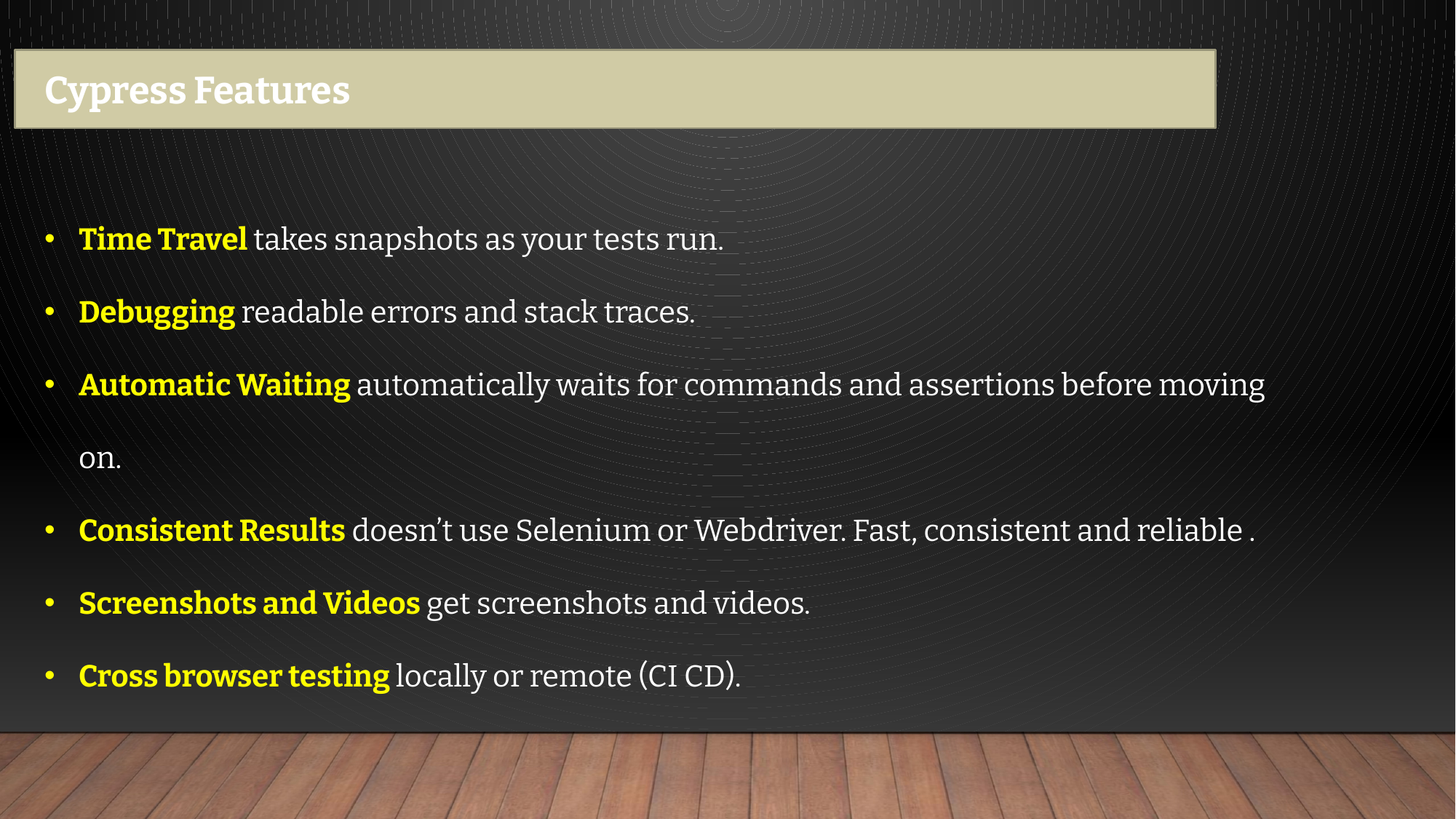

Cypress Features
Time Travel takes snapshots as your tests run.
Debugging readable errors and stack traces.
Automatic Waiting automatically waits for commands and assertions before moving on.
Consistent Results doesn’t use Selenium or Webdriver. Fast, consistent and reliable .
Screenshots and Videos get screenshots and videos.
Cross browser testing locally or remote (CI CD).